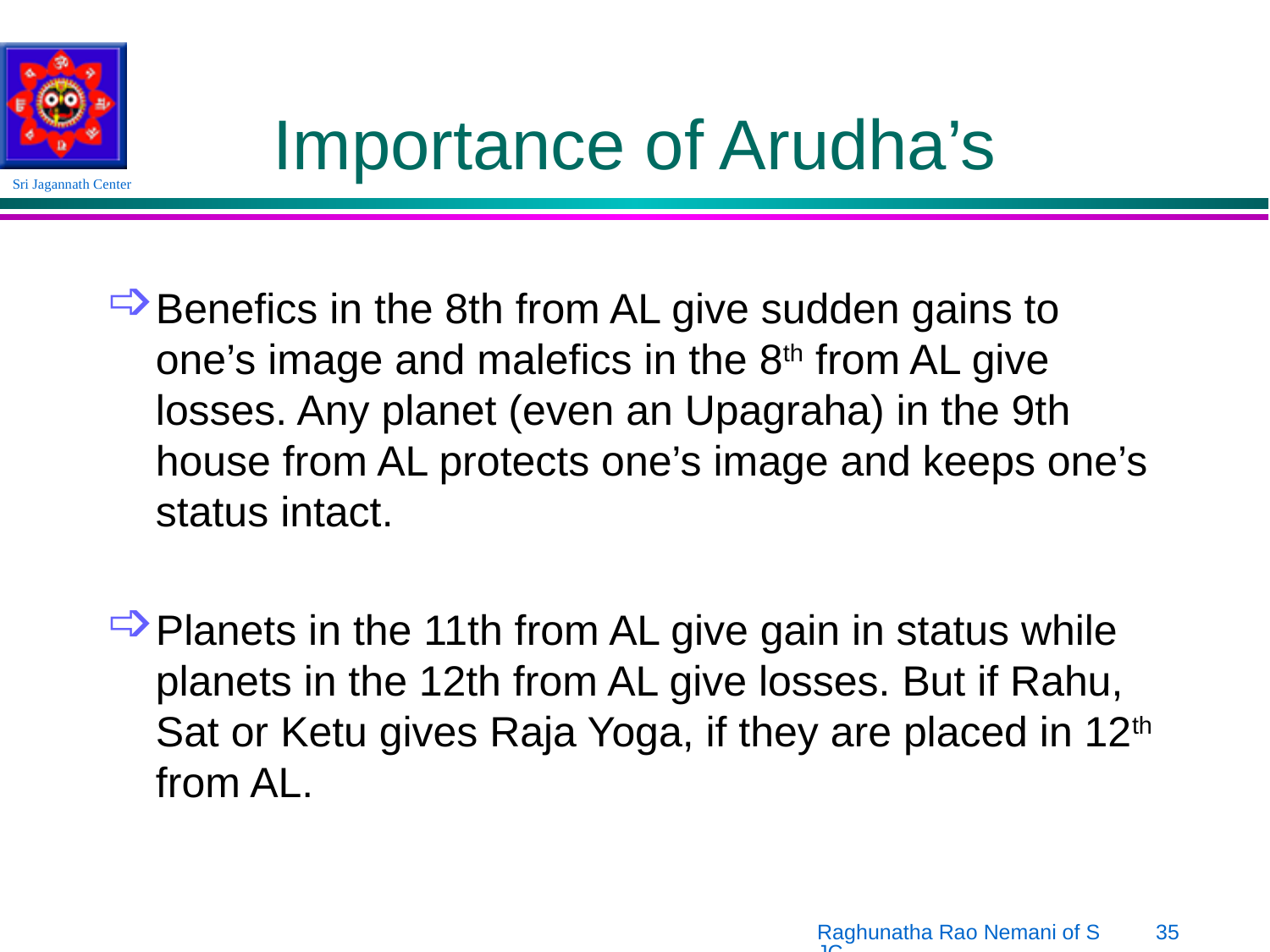

# Importance of Arudha’s
Benefics in the 8th from AL give sudden gains to one’s image and malefics in the 8th from AL give losses. Any planet (even an Upagraha) in the 9th house from AL protects one’s image and keeps one’s status intact.

Planets in the 11th from AL give gain in status while planets in the 12th from AL give losses. But if Rahu, Sat or Ketu gives Raja Yoga, if they are placed in 12th from AL.
Raghunatha Rao Nemani of SJC
35